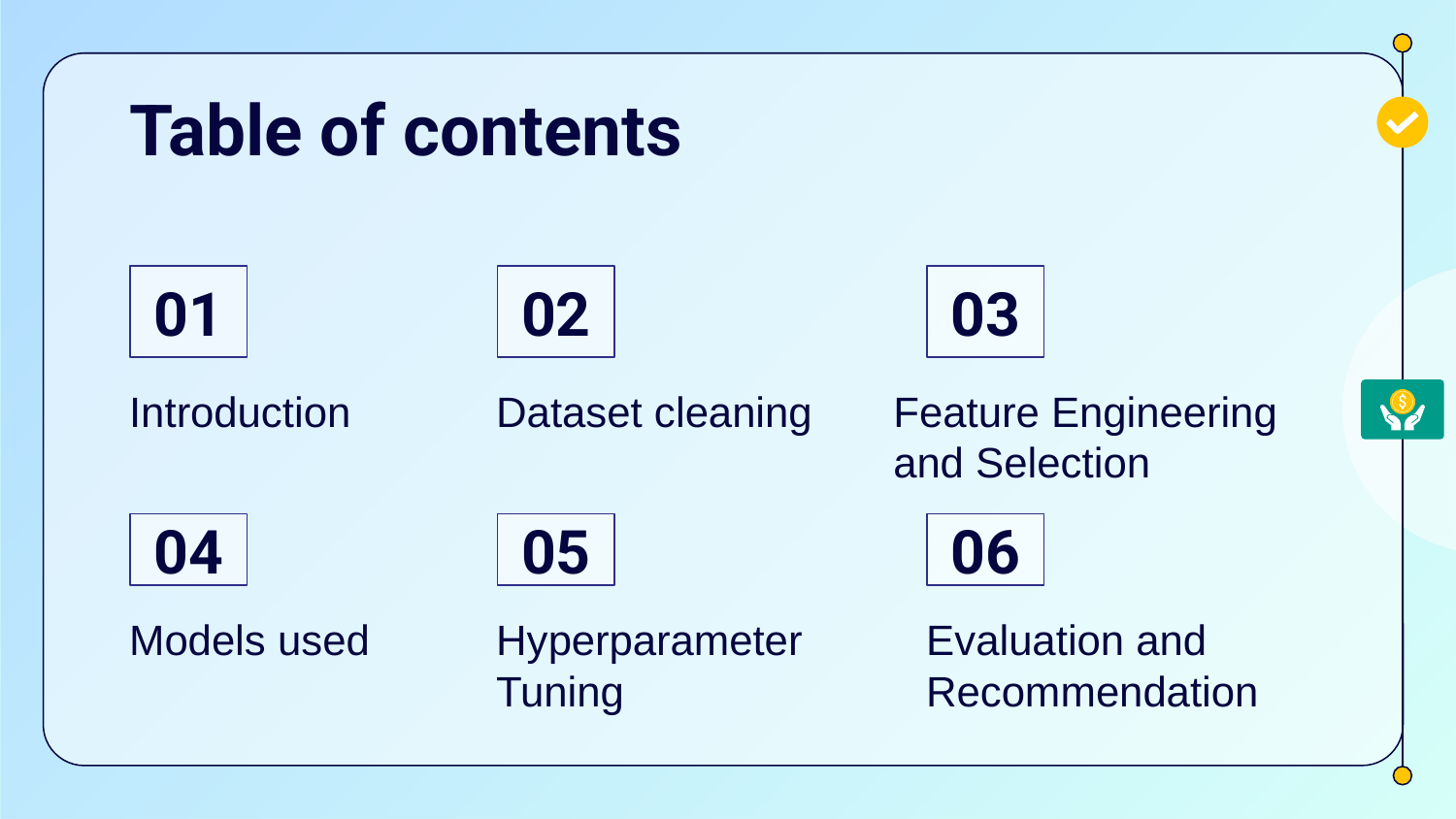

# Table of contents
01
02
03
Introduction
Dataset cleaning
Feature Engineering and Selection
04
05
06
Models used
Hyperparameter Tuning
Evaluation and Recommendation